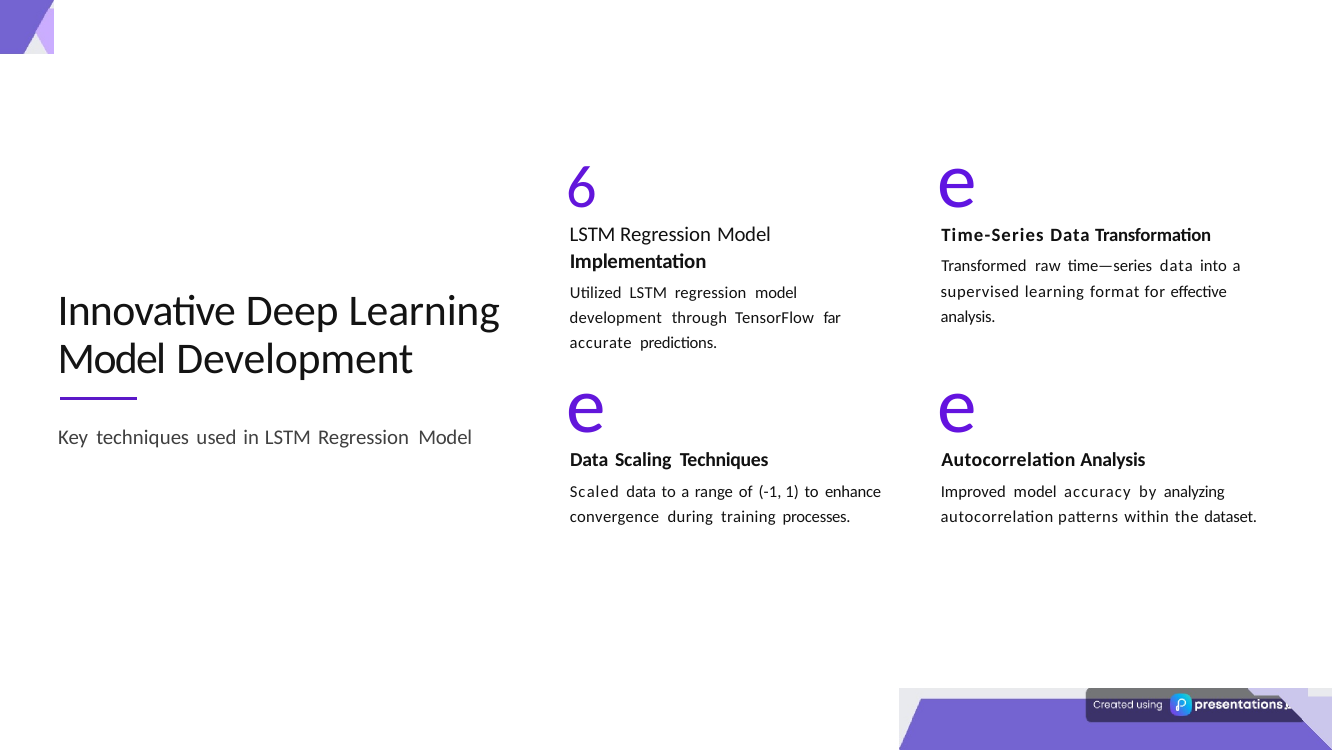

e
Time-Series Data Transformation
Transformed raw time—series data into a supervised learning format for effective analysis.
6
LSTM Regression Model
Implementation
Utilized LSTM regression model development through TensorFlow far accurate predictions.
Innovative Deep Learning Model Development
e
Data Scaling Techniques
Scaled data to a range of (-1, 1) to enhance convergence during training processes.
e
Autocorrelation Analysis
Improved model accuracy by analyzing autocorrelation patterns within the dataset.

Key techniques used in LSTM Regression Model